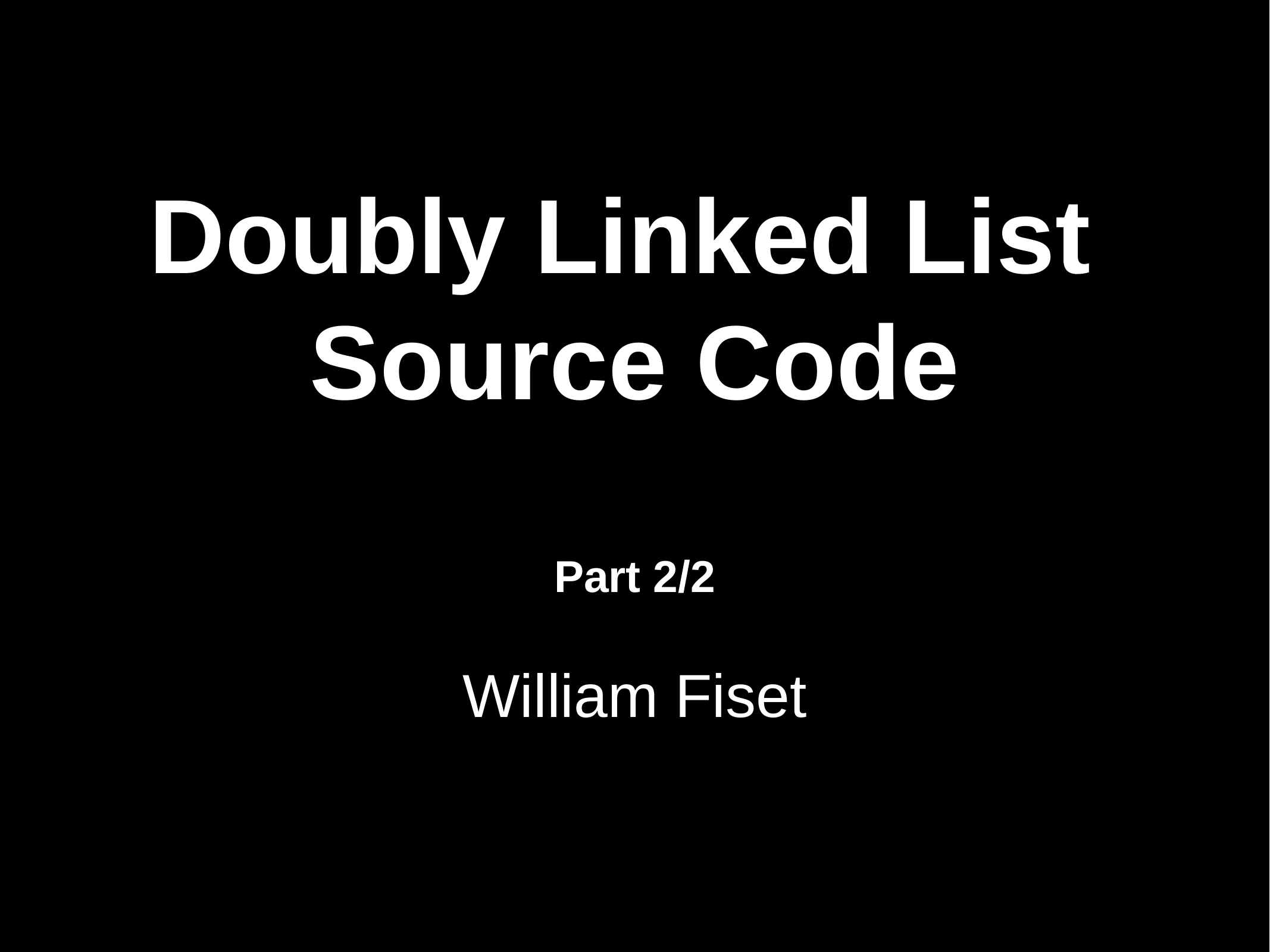

# Doubly Linked List
Source Code
Part 2/2
William Fiset